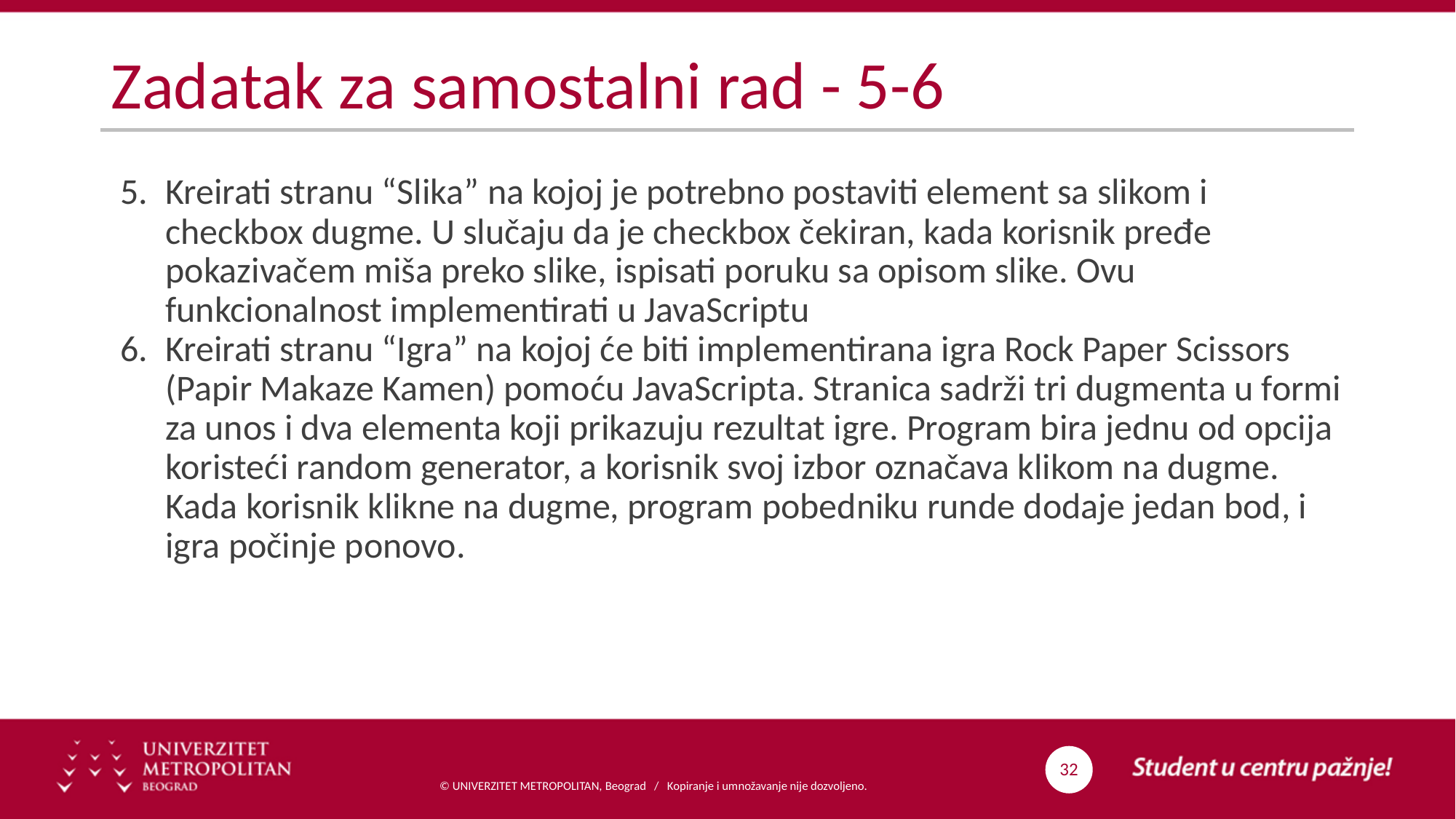

# Zadatak za samostalni rad - 5-6
Kreirati stranu “Slika” na kojoj je potrebno postaviti element sa slikom i checkbox dugme. U slučaju da je checkbox čekiran, kada korisnik pređe pokazivačem miša preko slike, ispisati poruku sa opisom slike. Ovu funkcionalnost implementirati u JavaScriptu
Kreirati stranu “Igra” na kojoj će biti implementirana igra Rock Paper Scissors (Papir Makaze Kamen) pomoću JavaScripta. Stranica sadrži tri dugmenta u formi za unos i dva elementa koji prikazuju rezultat igre. Program bira jednu od opcija koristeći random generator, a korisnik svoj izbor označava klikom na dugme. Kada korisnik klikne na dugme, program pobedniku runde dodaje jedan bod, i igra počinje ponovo.